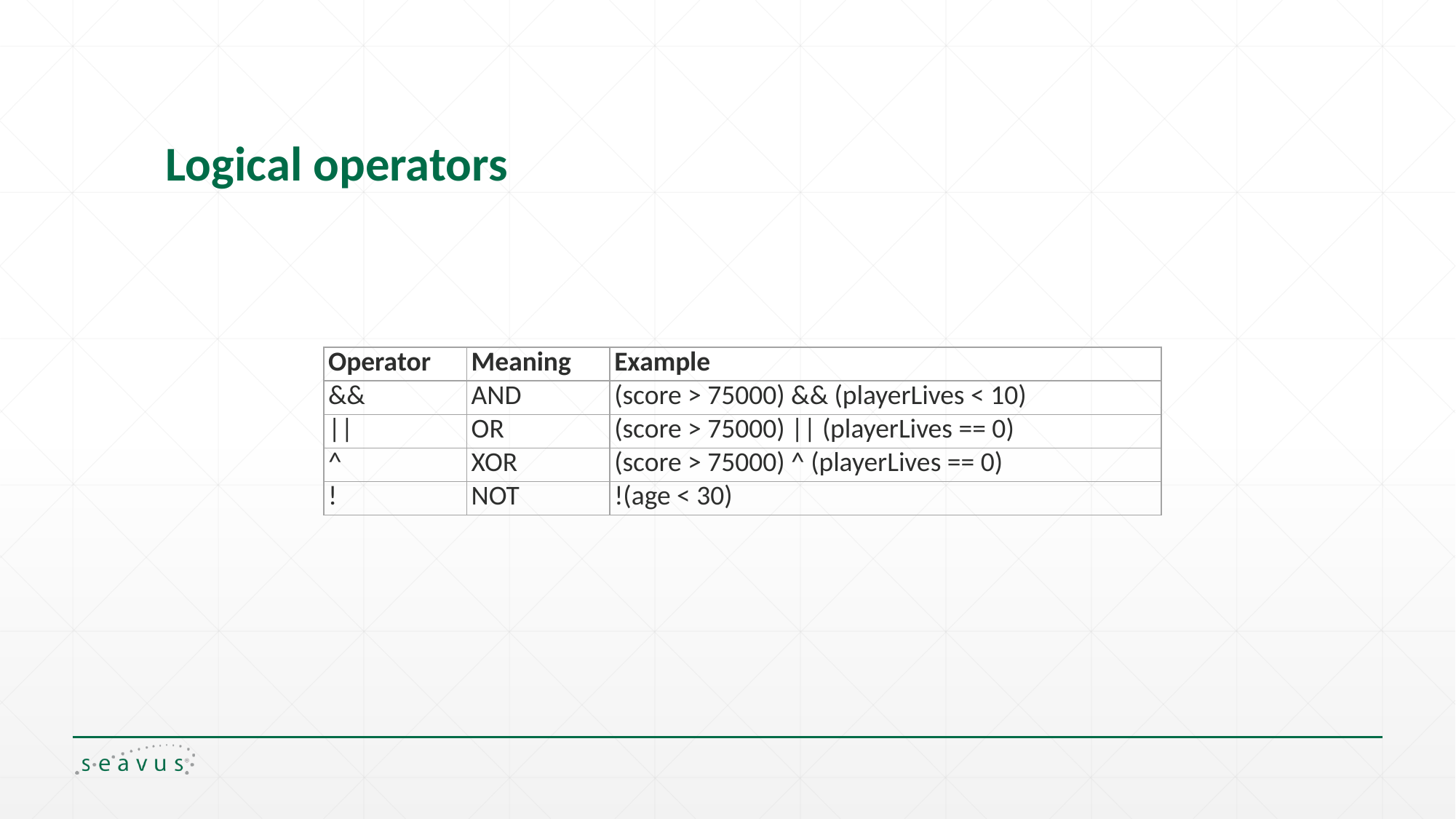

# Logical operators
| Operator | Meaning | Example |
| --- | --- | --- |
| && | AND | (score > 75000) && (playerLives < 10) |
| || | OR | (score > 75000) || (playerLives == 0) |
| ^ | XOR | (score > 75000) ^ (playerLives == 0) |
| ! | NOT | !(age < 30) |